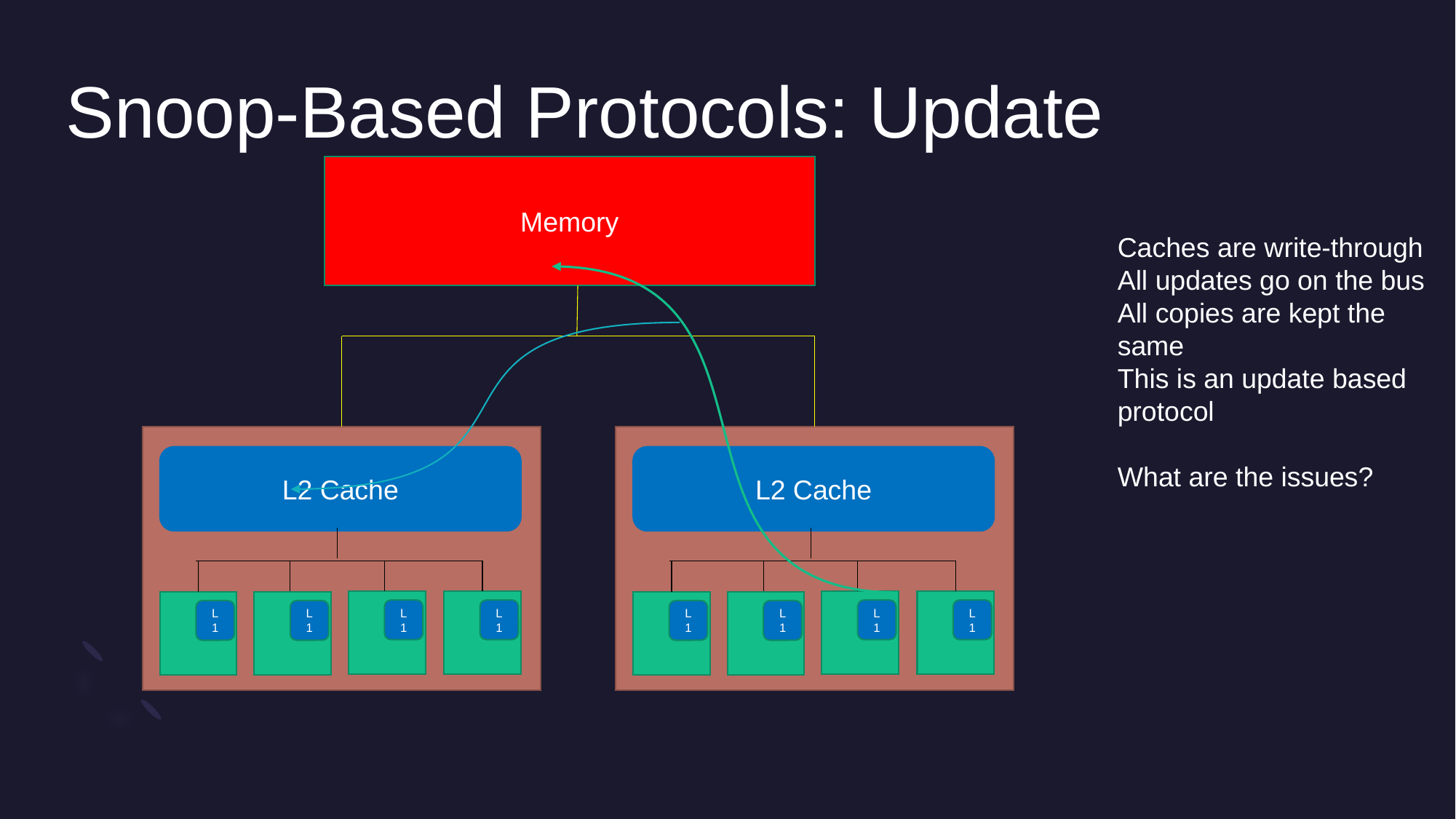

# Snoop-Based Protocols: Update
Memory
Caches are write-through
All updates go on the bus
All copies are kept the
same
This is an update based
protocol

What are the issues?

L2 Cache
L2 Cache

L1

L1

L1

L1

L1

L1

L1

L1